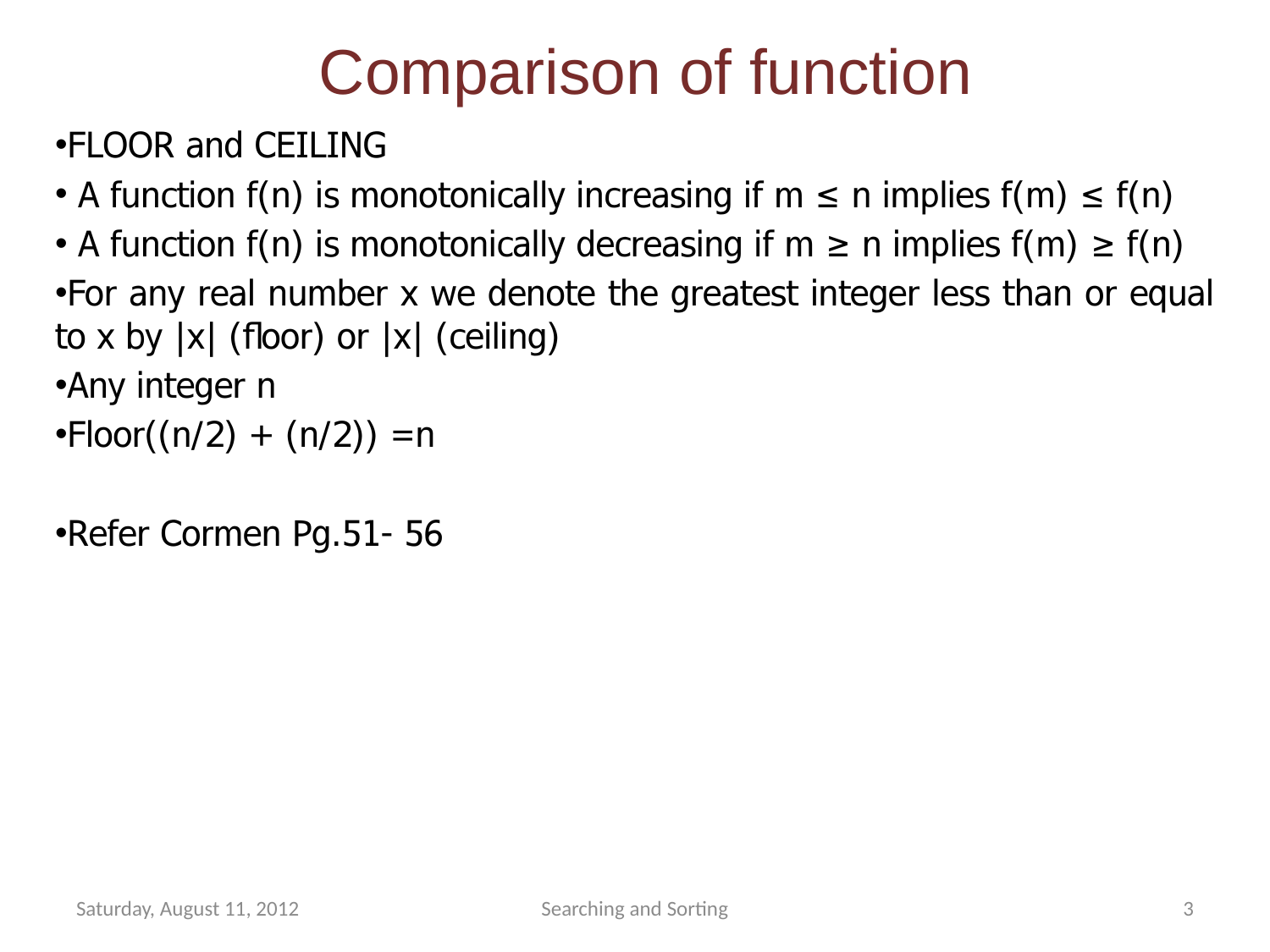

# Comparison of function
FLOOR and CEILING
 A function f(n) is monotonically increasing if m ≤ n implies f(m) ≤ f(n)
 A function f(n) is monotonically decreasing if m ≥ n implies f(m) ≥ f(n)
For any real number x we denote the greatest integer less than or equal to x by |x| (floor) or |x| (ceiling)
Any integer n
Floor((n/2) + (n/2)) =n

Refer Cormen Pg.51- 56
Saturday, August 11, 2012
Searching and Sorting
3